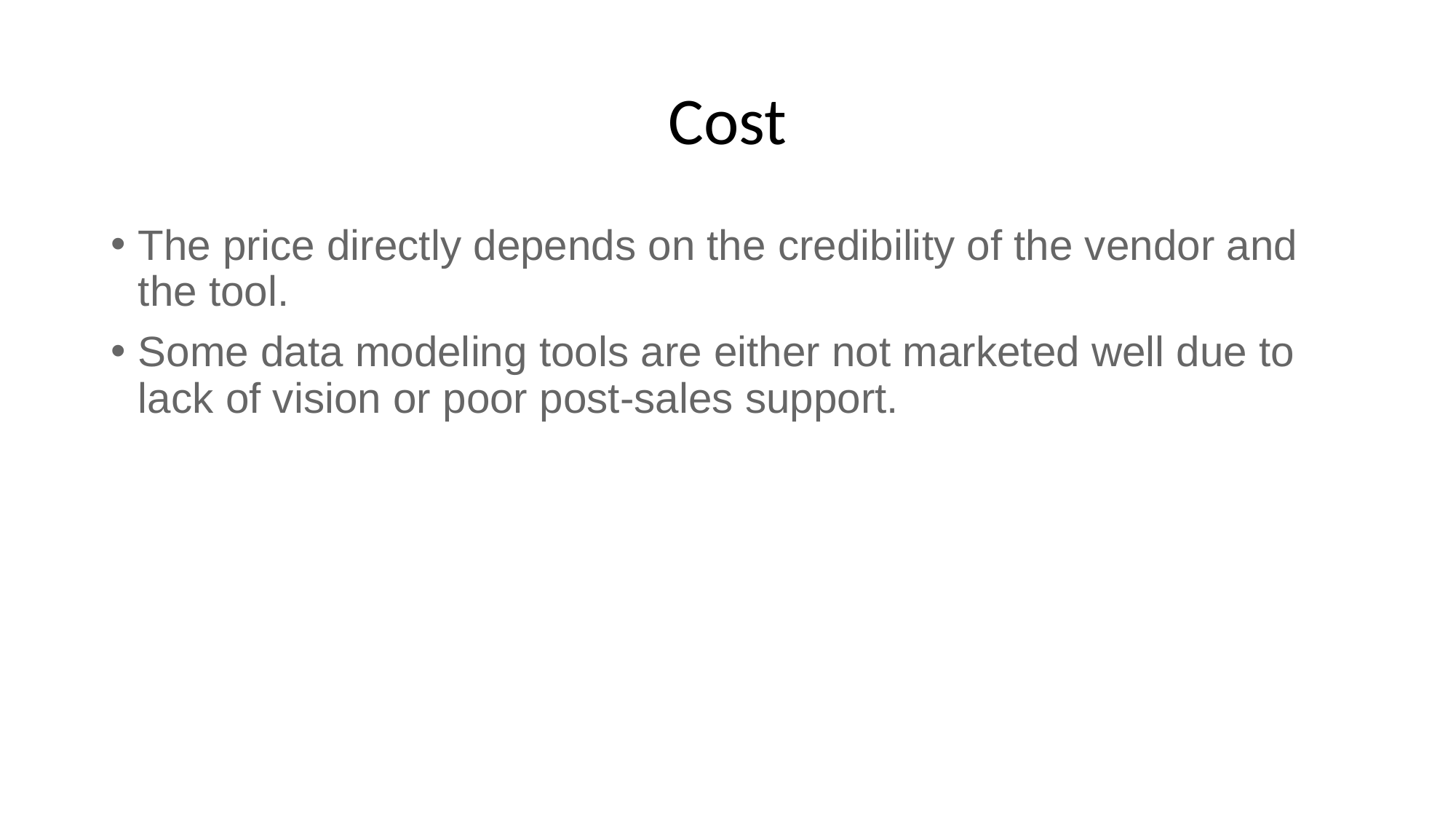

# Cost
The price directly depends on the credibility of the vendor and the tool.
Some data modeling tools are either not marketed well due to lack of vision or poor post-sales support.